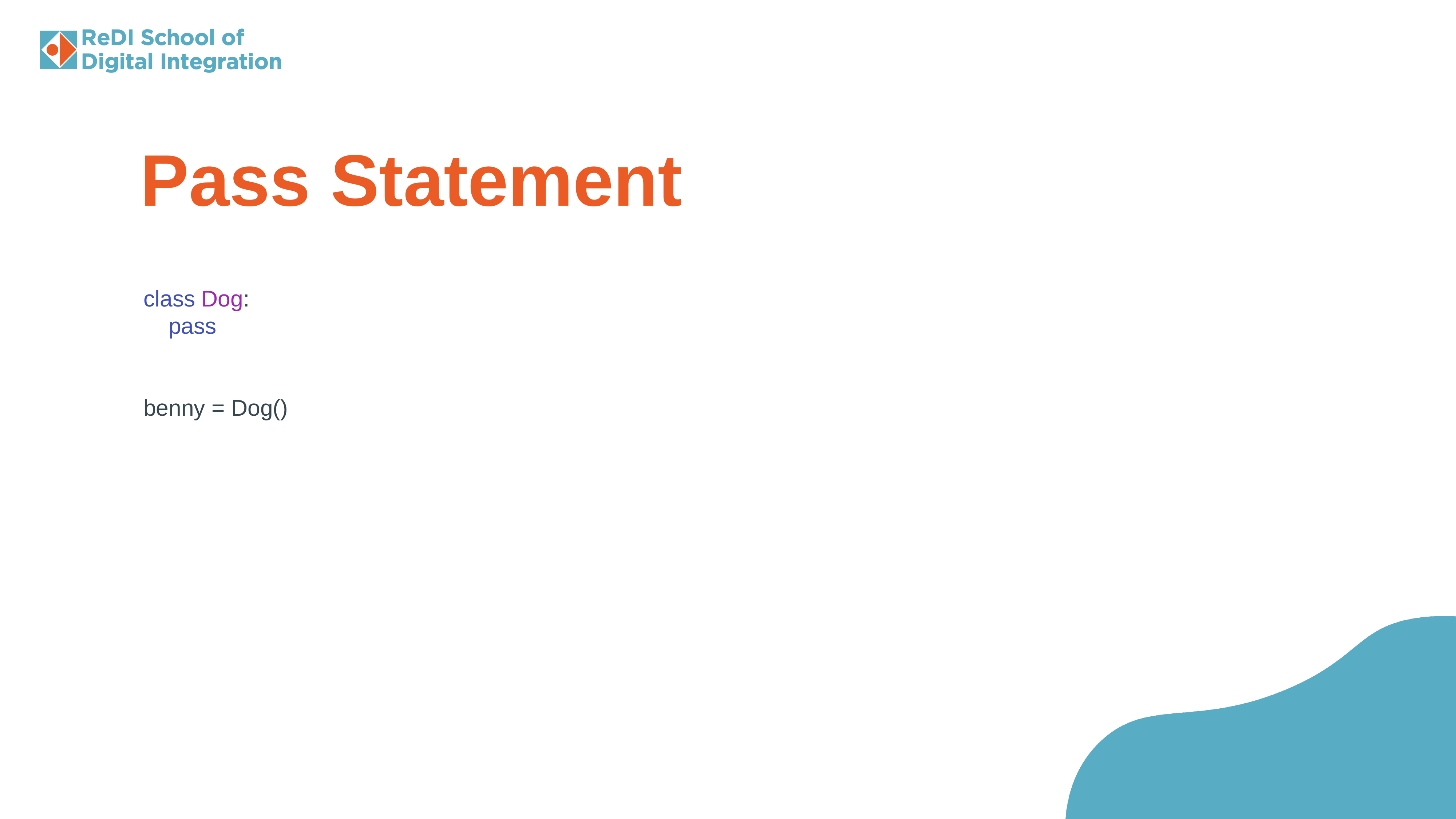

Pass Statement

class Dog:
    pass

benny = Dog()